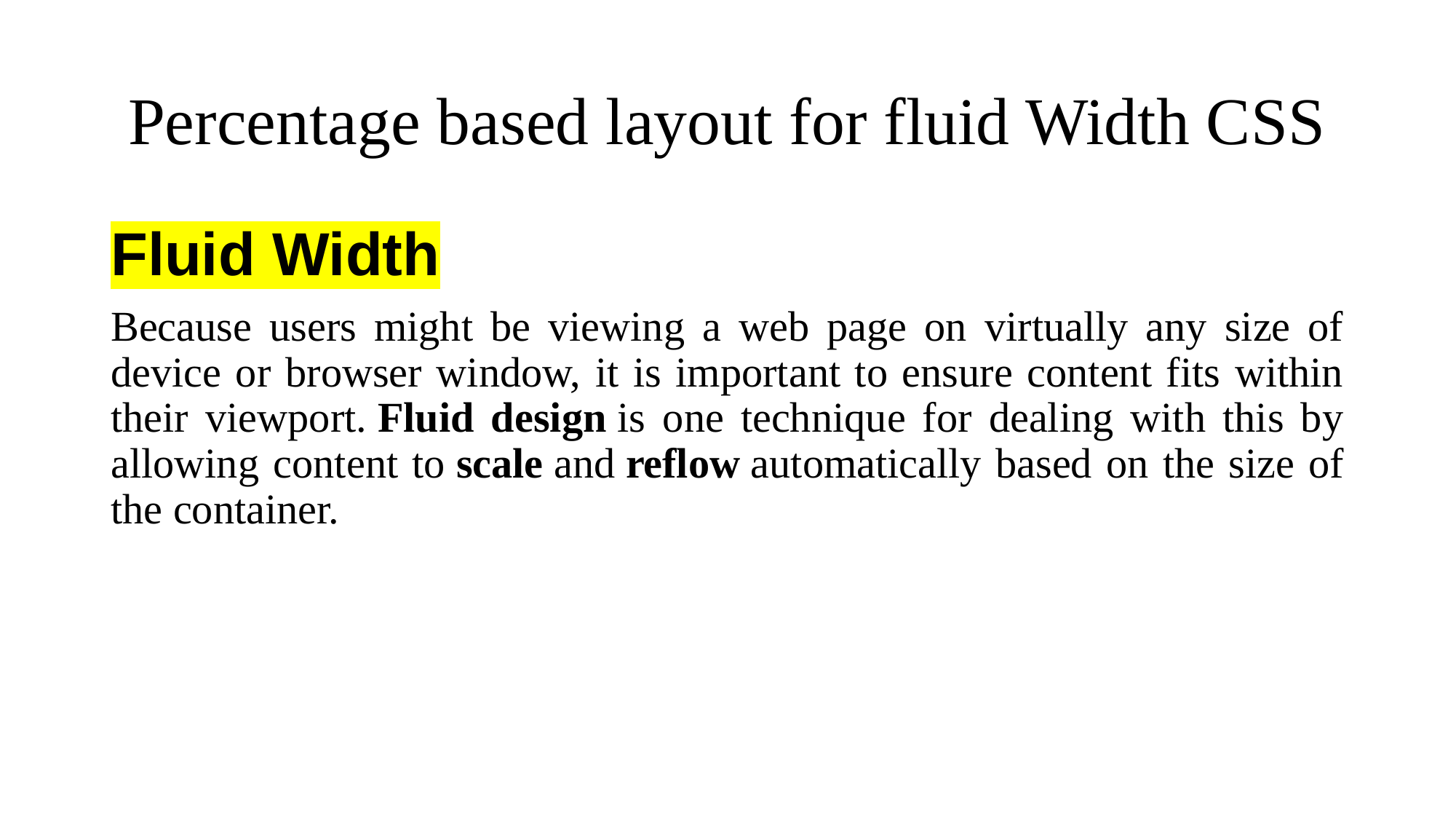

# Percentage based layout for fluid Width CSS
Fluid Width
Because users might be viewing a web page on virtually any size of device or browser window, it is important to ensure content fits within their viewport. Fluid design is one technique for dealing with this by allowing content to scale and reflow automatically based on the size of the container.